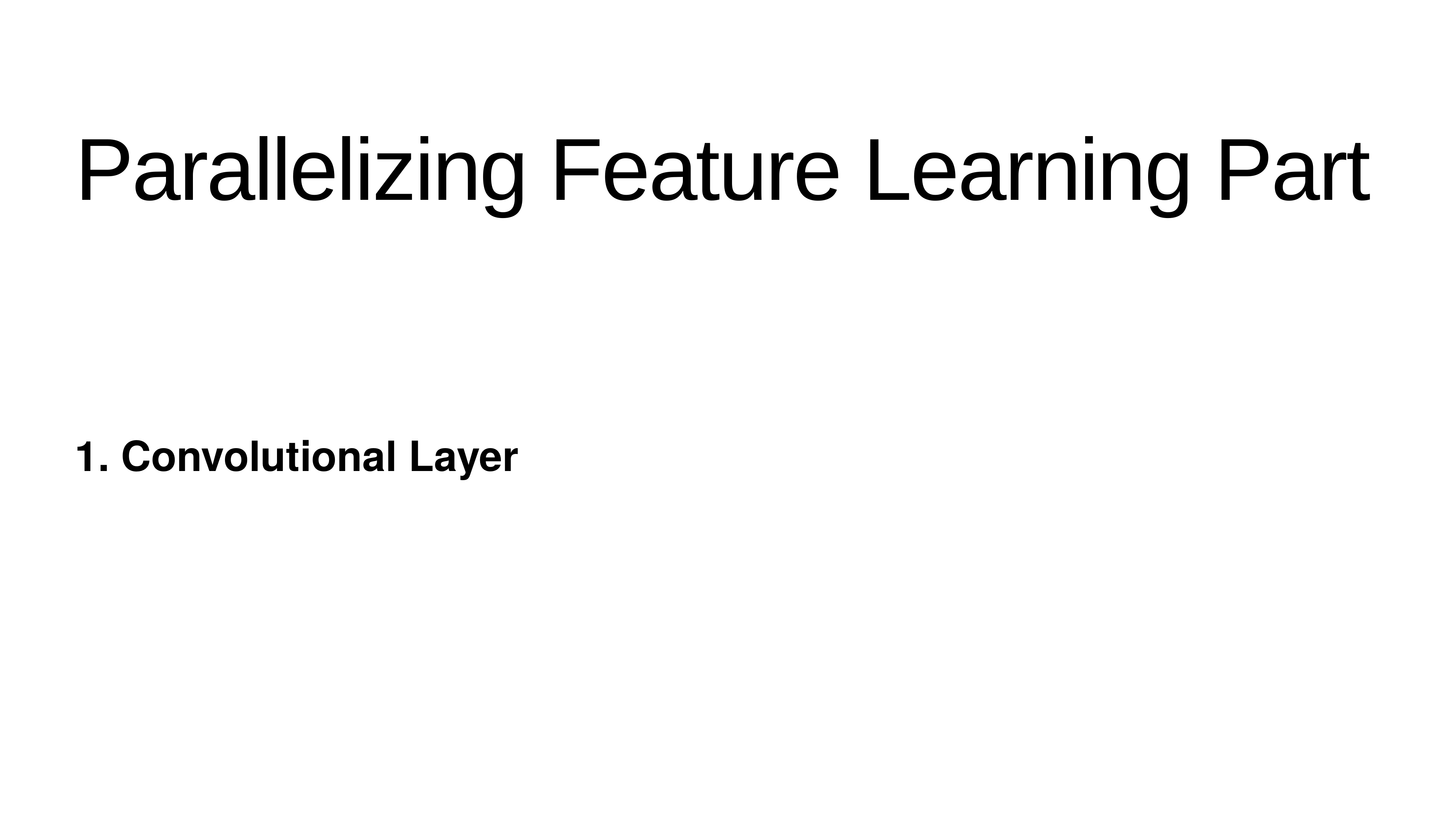

# Parallelizing Feature Learning Part
1. Convolutional Layer